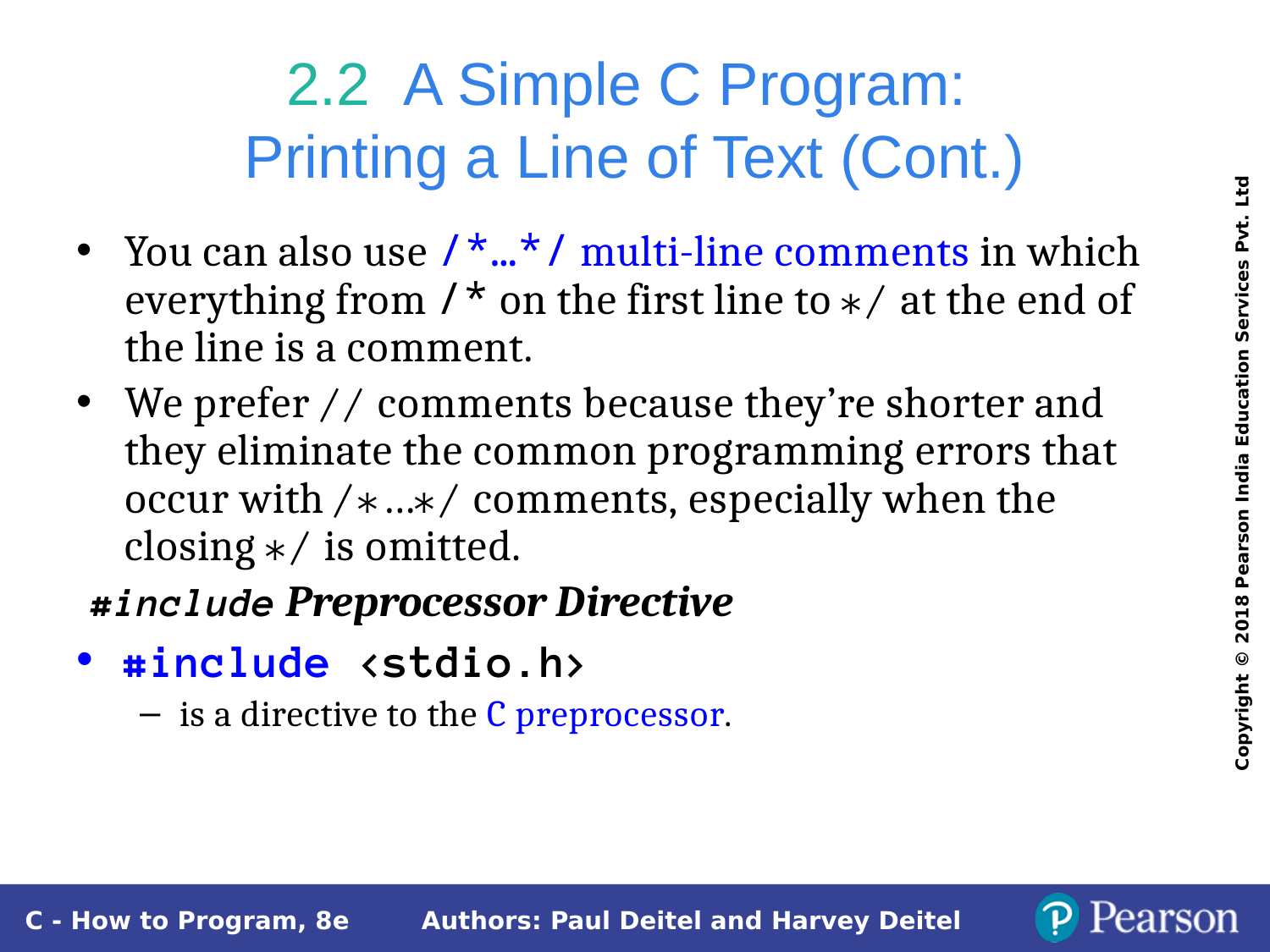

# 2.2  A Simple C Program: Printing a Line of Text (Cont.)
You can also use /*…*/ multi-line comments in which everything from /* on the first line to */ at the end of the line is a comment.
We prefer // comments because they’re shorter and they eliminate the common programming errors that occur with /*…*/ comments, especially when the closing */ is omitted.
#include Preprocessor Directive
#include <stdio.h>
is a directive to the C preprocessor.